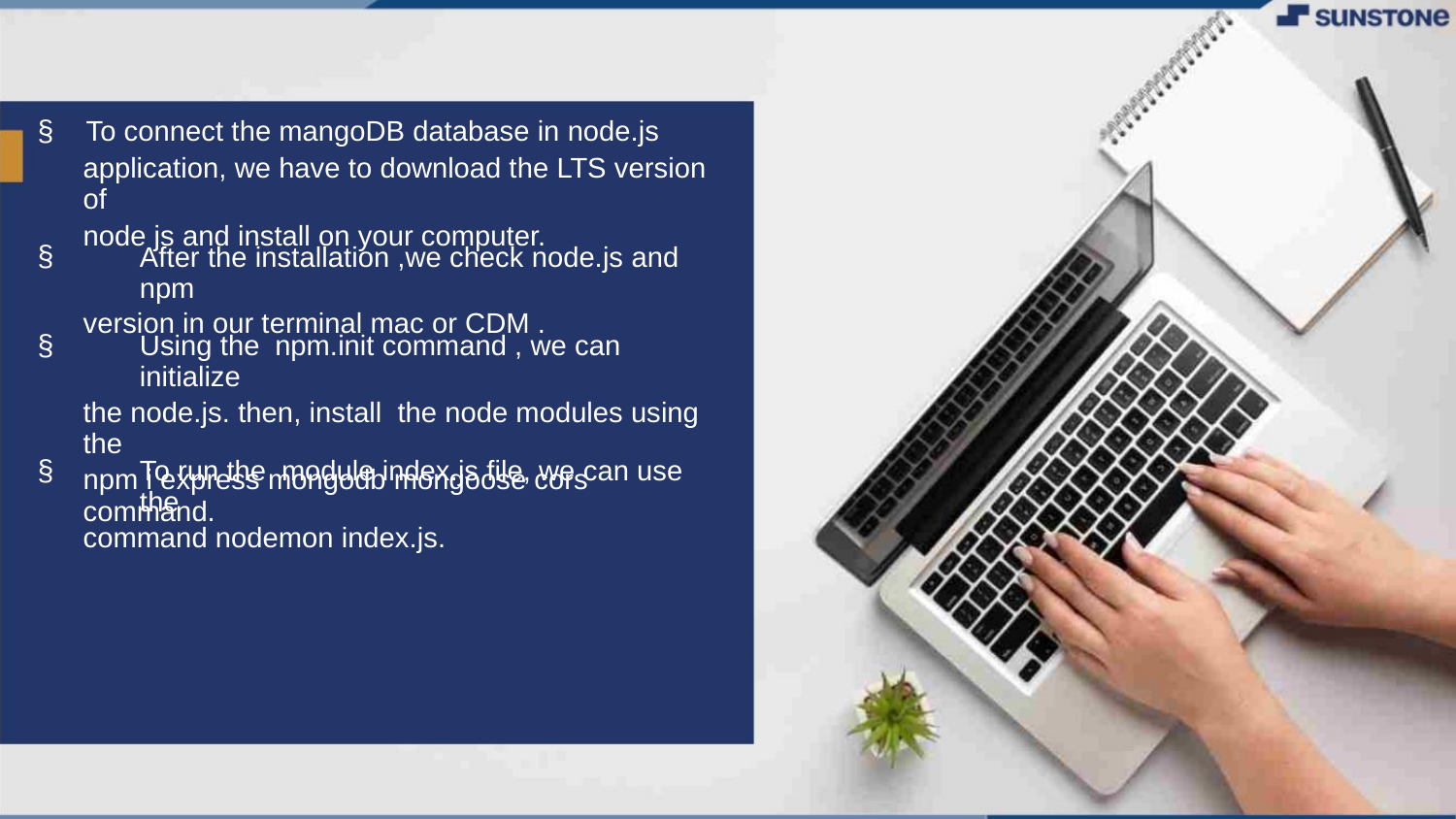

§ To connect the mangoDB database in node.js
application, we have to download the LTS version of
node js and install on your computer.
§
After the installation ,we check node.js and npm
version in our terminal mac or CDM .
§
Using the npm.init command , we can initialize
the node.js. then, install the node modules using the
npm i express mongodb mongoose cors command.
§
To run the module index.js file, we can use the
command nodemon index.js.